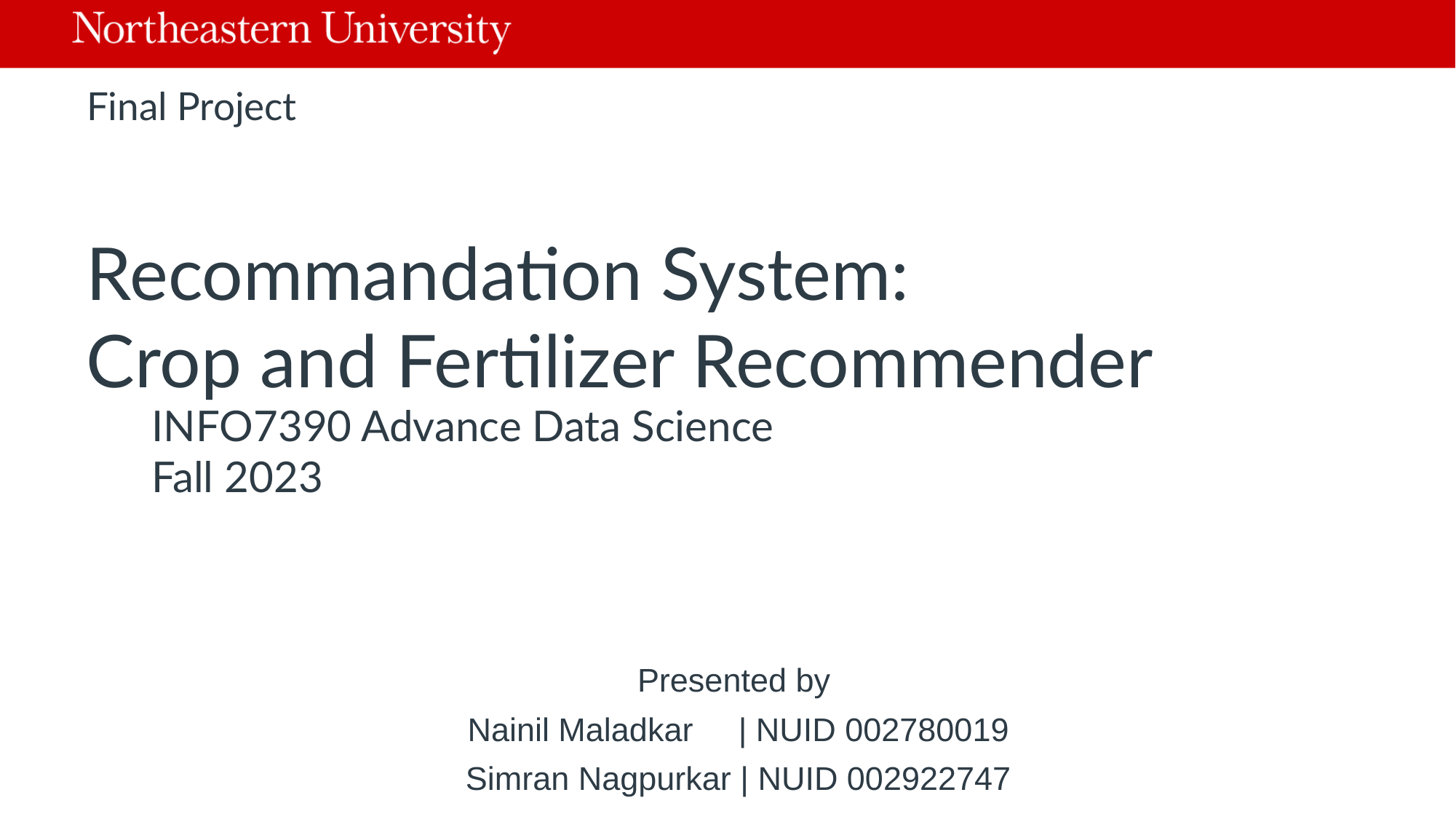

# Final Project
Recommandation System:
Crop and Fertilizer Recommender
INFO7390 Advance Data Science
Fall 2023

Presented by
Nainil Maladkar     | NUID 002780019
Simran Nagpurkar | NUID 002922747